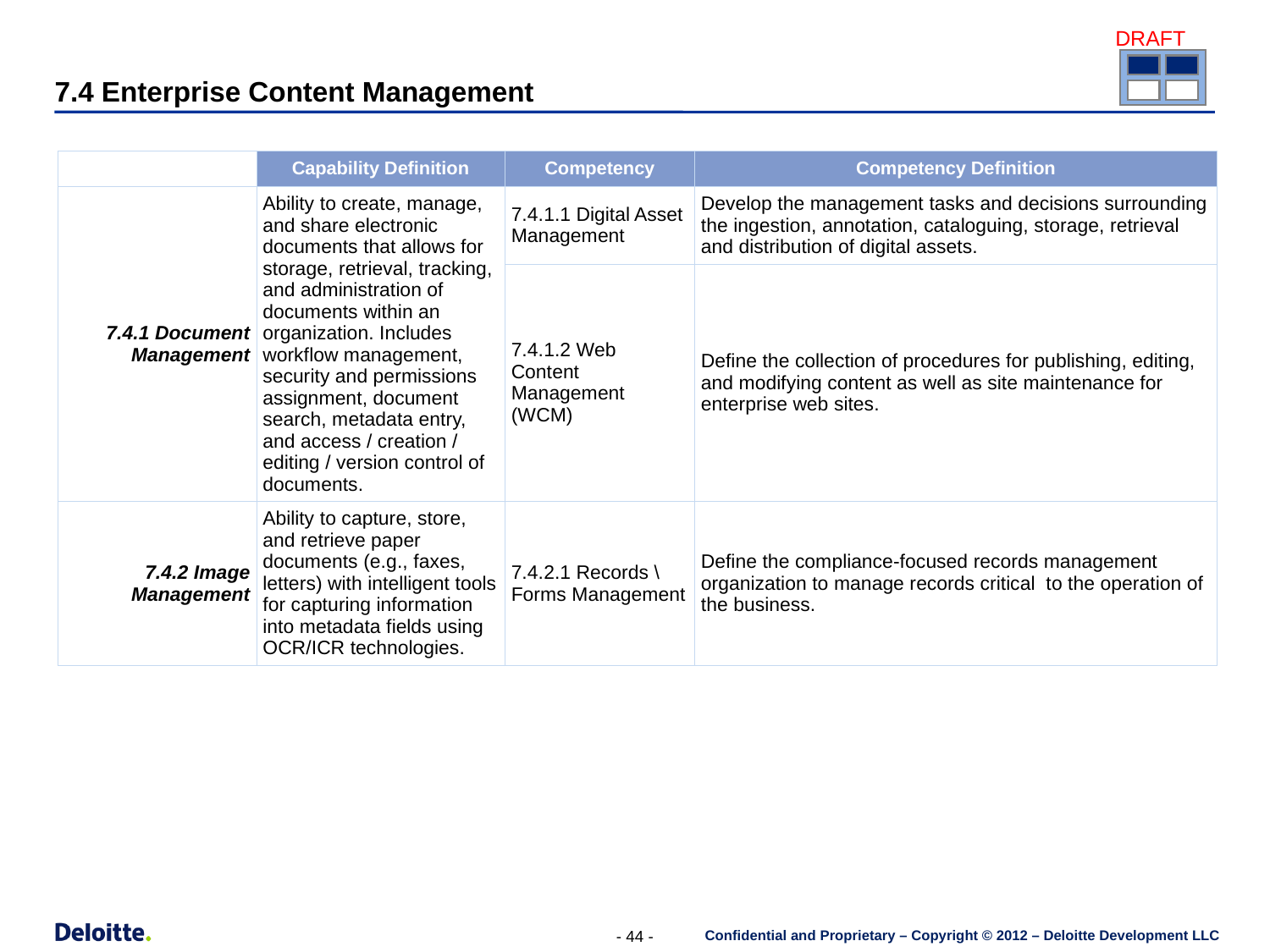

7.4 Enterprise Content Management
|  | Capability Definition | Competency | Competency Definition |
| --- | --- | --- | --- |
| 7.4.1 Document Management | Ability to create, manage, and share electronic documents that allows for storage, retrieval, tracking, and administration of documents within an organization. Includes workflow management, security and permissions assignment, document search, metadata entry, and access / creation / editing / version control of documents. | 7.4.1.1 Digital Asset Management | Develop the management tasks and decisions surrounding the ingestion, annotation, cataloguing, storage, retrieval and distribution of digital assets. |
|  |  | 7.4.1.2 Web Content Management (WCM) | Define the collection of procedures for publishing, editing, and modifying content as well as site maintenance for enterprise web sites. |
| 7.4.2 Image Management | Ability to capture, store, and retrieve paper documents (e.g., faxes, letters) with intelligent tools for capturing information into metadata fields using OCR/ICR technologies. | 7.4.2.1 Records \ Forms Management | Define the compliance-focused records management organization to manage records critical to the operation of the business. |